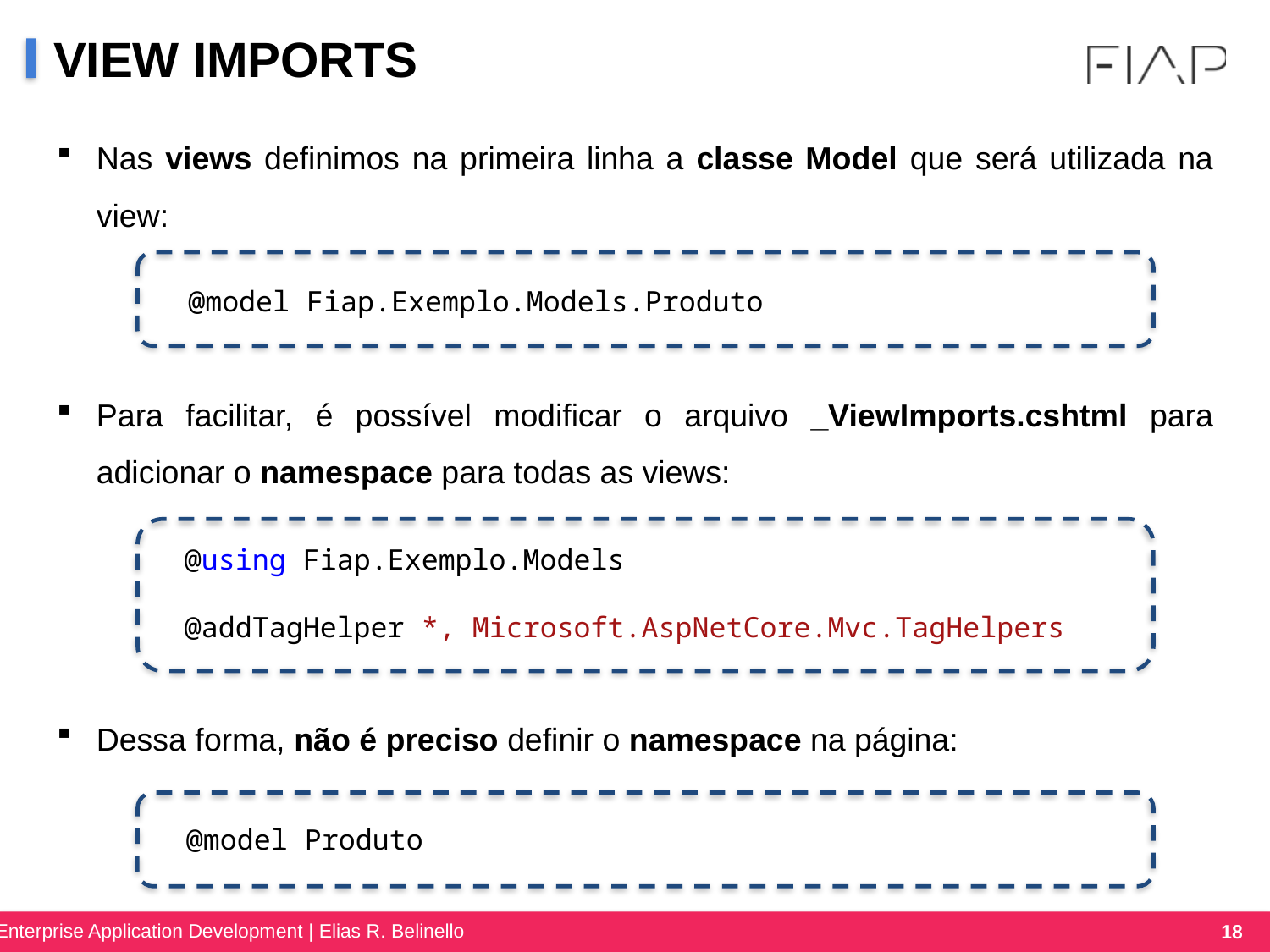

# VIEW IMPORTS
Nas views definimos na primeira linha a classe Model que será utilizada na view:

Para facilitar, é possível modificar o arquivo _ViewImports.cshtml para adicionar o namespace para todas as views:

Dessa forma, não é preciso definir o namespace na página:

@model Fiap.Exemplo.Models.Produto

@using Fiap.Exemplo.Models

@addTagHelper *, Microsoft.AspNetCore.Mvc.TagHelpers

@model Produto